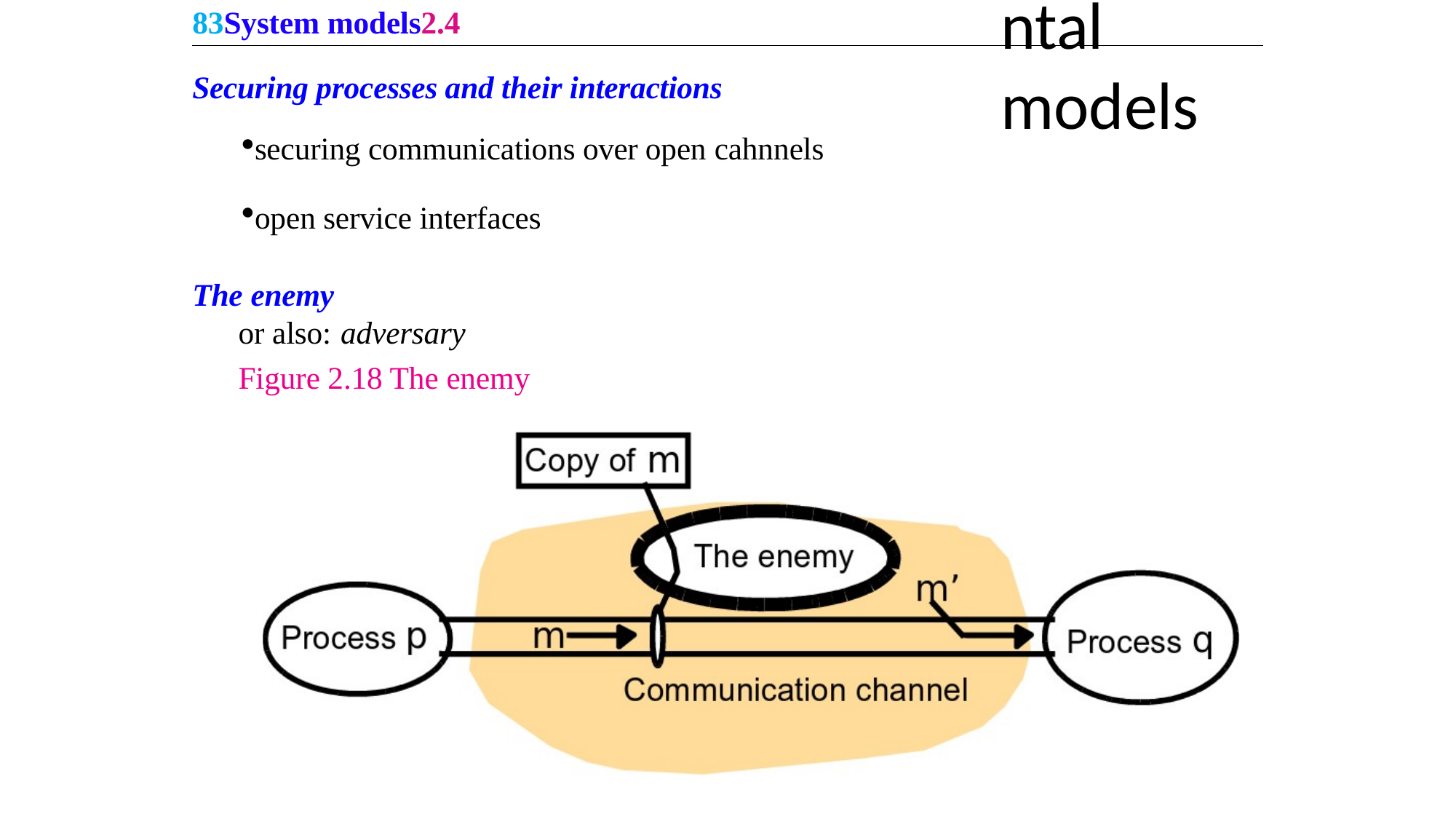

83System models2.4
Fundamental models

Securing processes and their interactions
securing communications over open cahnnels
open service interfaces

The enemy
or also: adversary
Figure 2.18 The enemy